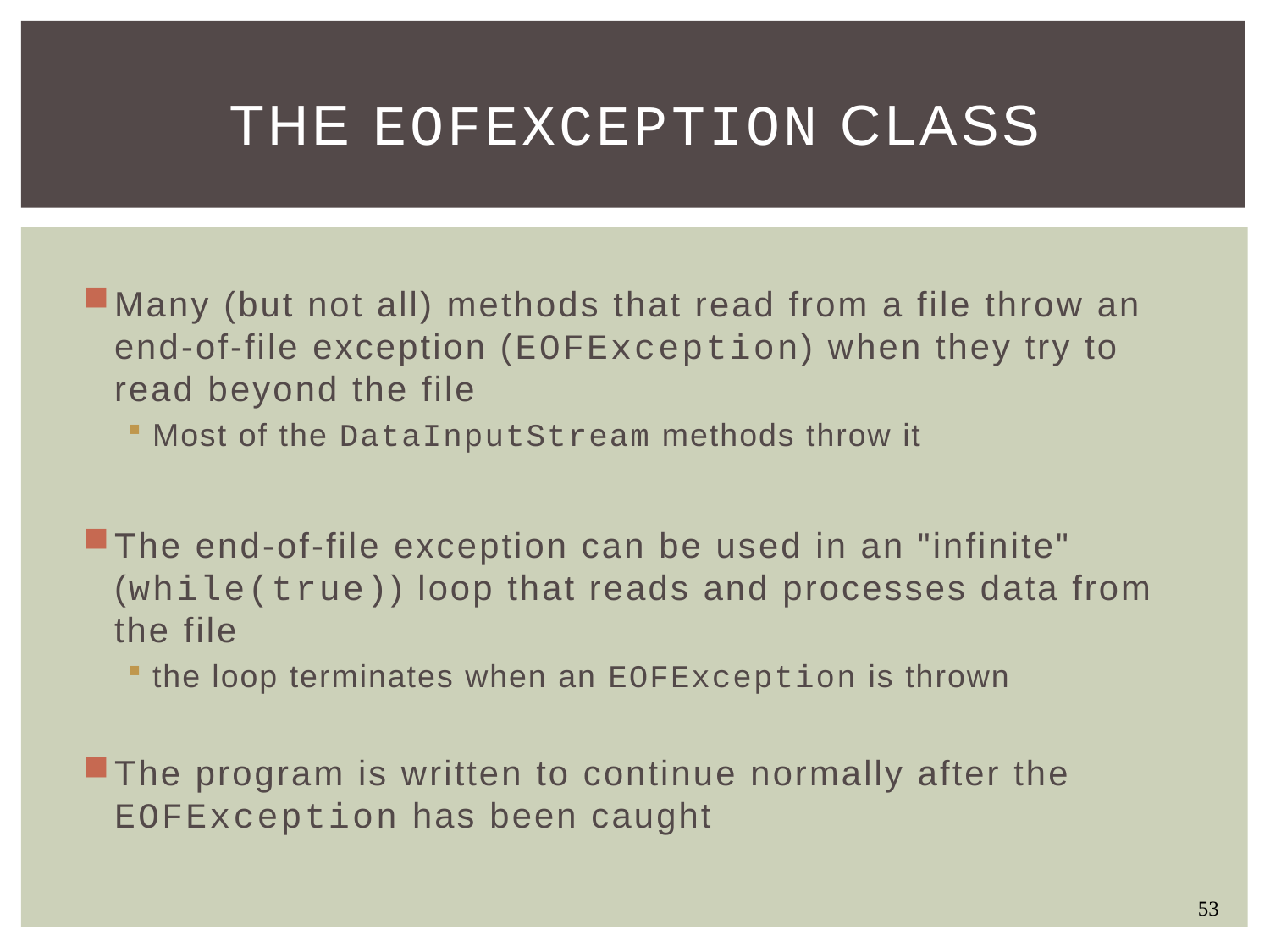

# The EOFException class
Many (but not all) methods that read from a file throw an end-of-file exception (EOFException) when they try to read beyond the file
Most of the DataInputStream methods throw it

The end-of-file exception can be used in an "infinite" (while(true)) loop that reads and processes data from the file
the loop terminates when an EOFException is thrown

The program is written to continue normally after the EOFException has been caught